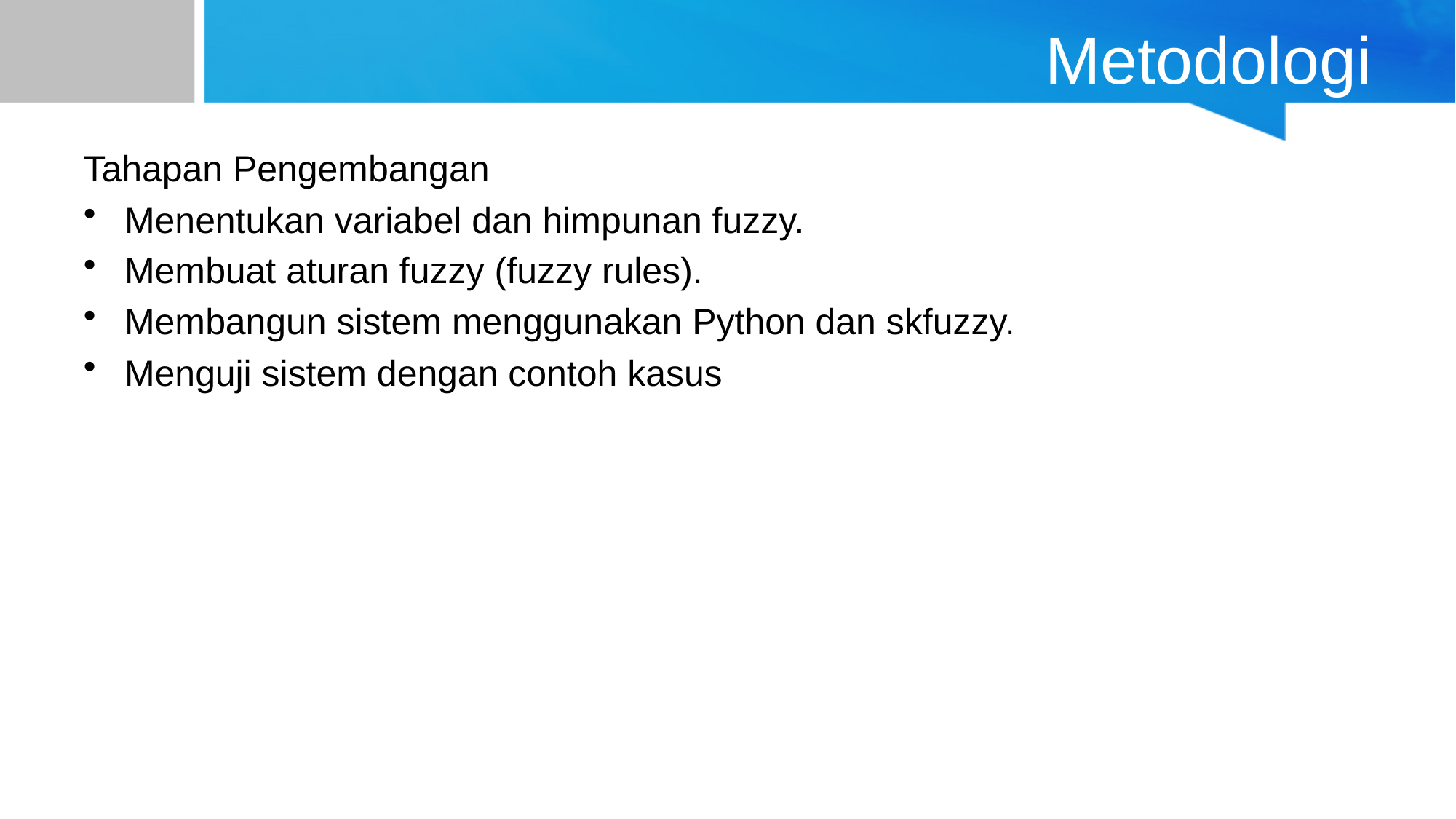

# Metodologi
Tahapan Pengembangan
Menentukan variabel dan himpunan fuzzy.
Membuat aturan fuzzy (fuzzy rules).
Membangun sistem menggunakan Python dan skfuzzy.
Menguji sistem dengan contoh kasus